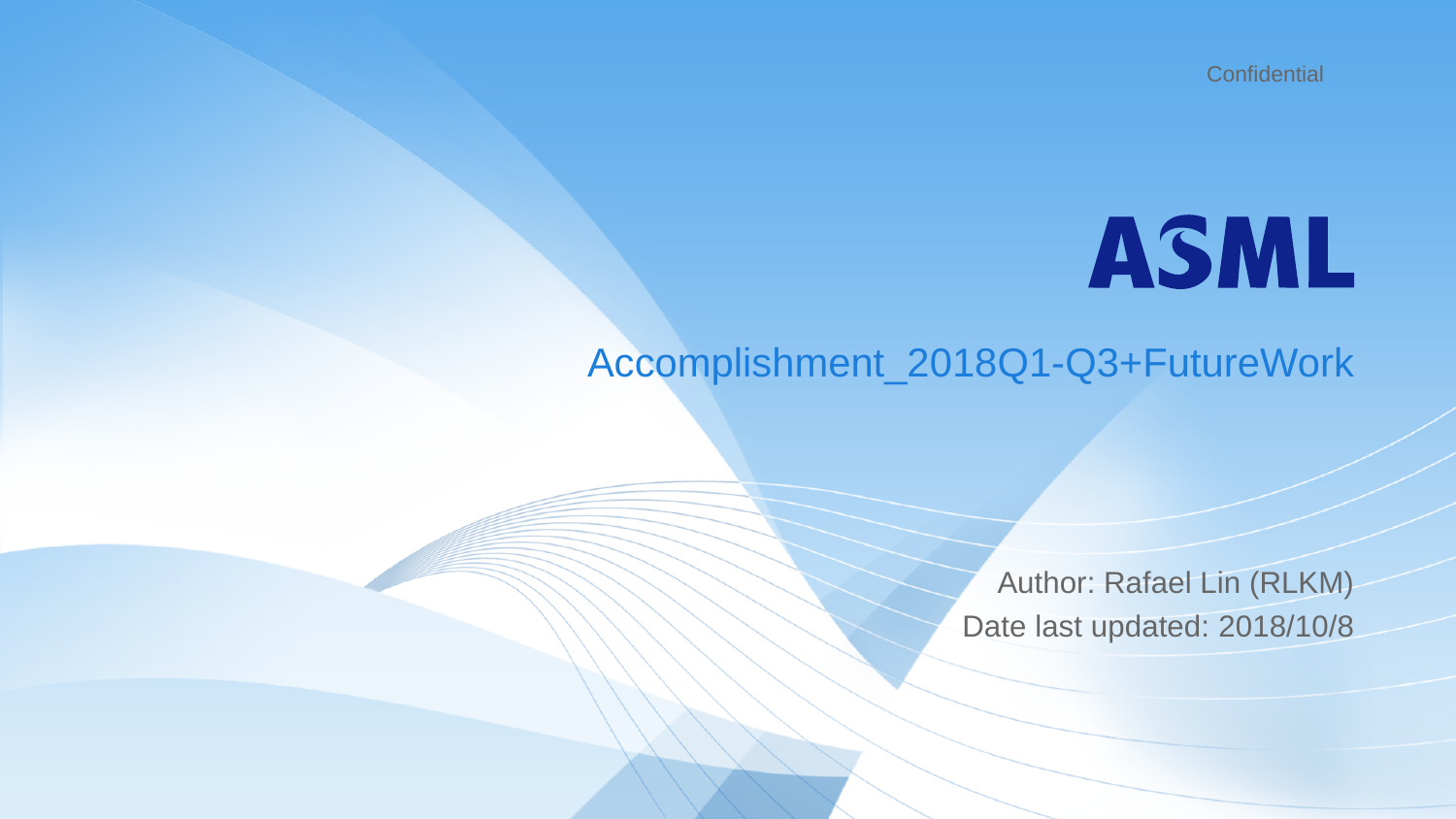

Confidential
Accomplishment_2018Q1-Q3+FutureWork
Author: Rafael Lin (RLKM)
Date last updated: 2018/10/8